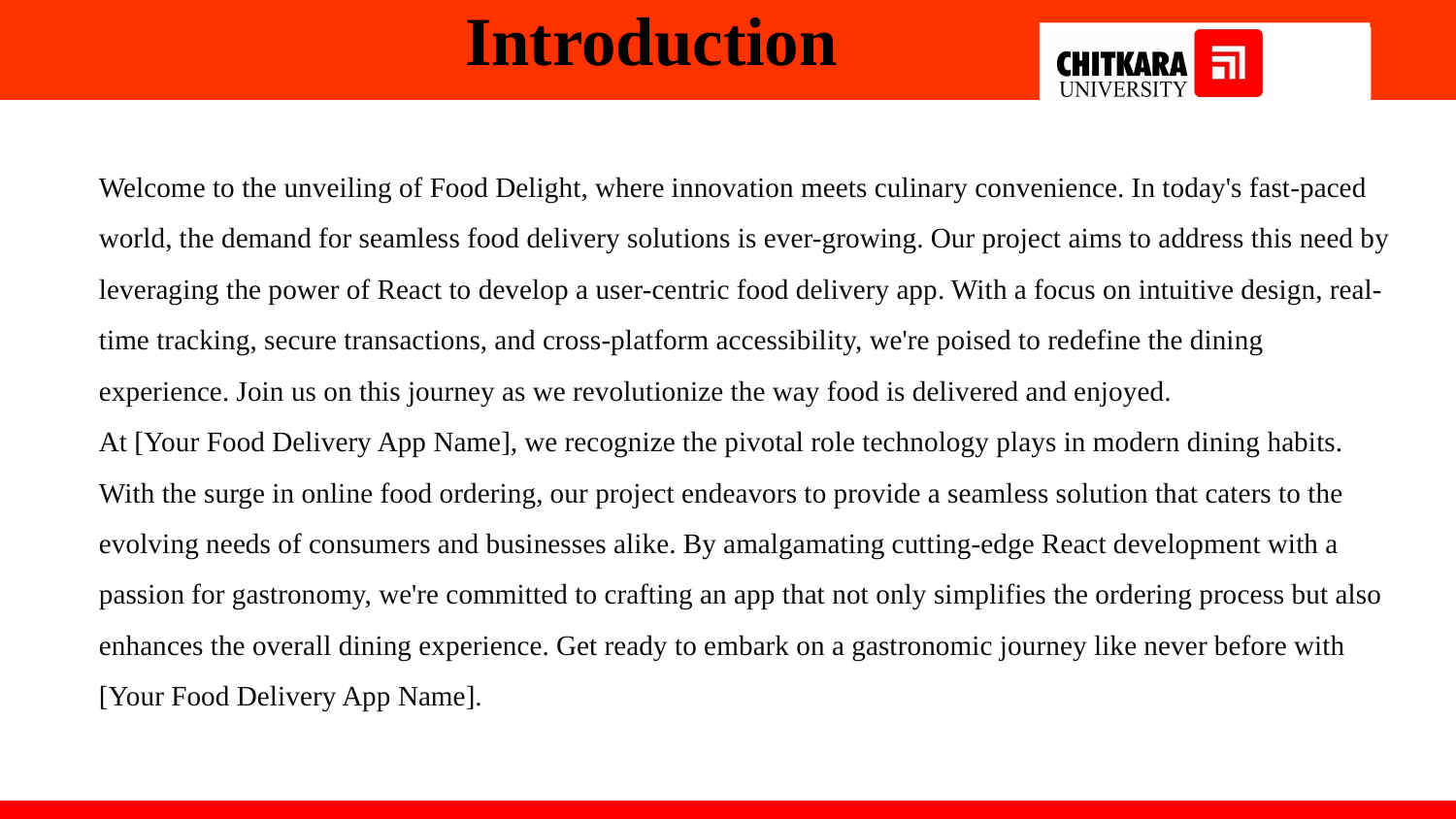

# Introduction

Welcome to the unveiling of Food Delight, where innovation meets culinary convenience. In today's fast-paced world, the demand for seamless food delivery solutions is ever-growing. Our project aims to address this need by leveraging the power of React to develop a user-centric food delivery app. With a focus on intuitive design, real-time tracking, secure transactions, and cross-platform accessibility, we're poised to redefine the dining experience. Join us on this journey as we revolutionize the way food is delivered and enjoyed.
At [Your Food Delivery App Name], we recognize the pivotal role technology plays in modern dining habits. With the surge in online food ordering, our project endeavors to provide a seamless solution that caters to the evolving needs of consumers and businesses alike. By amalgamating cutting-edge React development with a passion for gastronomy, we're committed to crafting an app that not only simplifies the ordering process but also enhances the overall dining experience. Get ready to embark on a gastronomic journey like never before with [Your Food Delivery App Name].